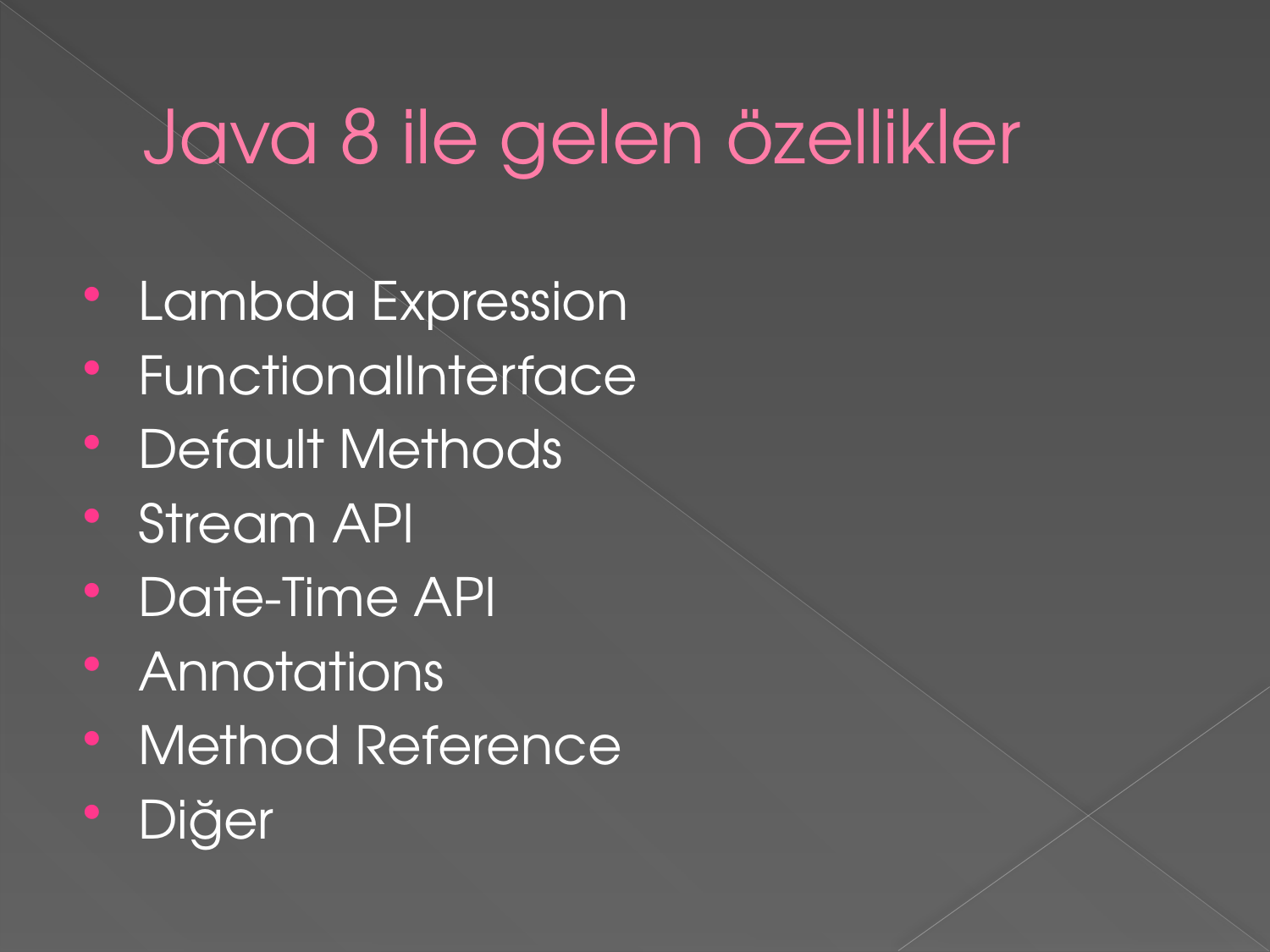

# Java 8 ile gelen özellikler
Lambda Expression
FunctionalInterface
Default Methods
Stream API
Date-Time API
Annotations
Method Reference
Diğer